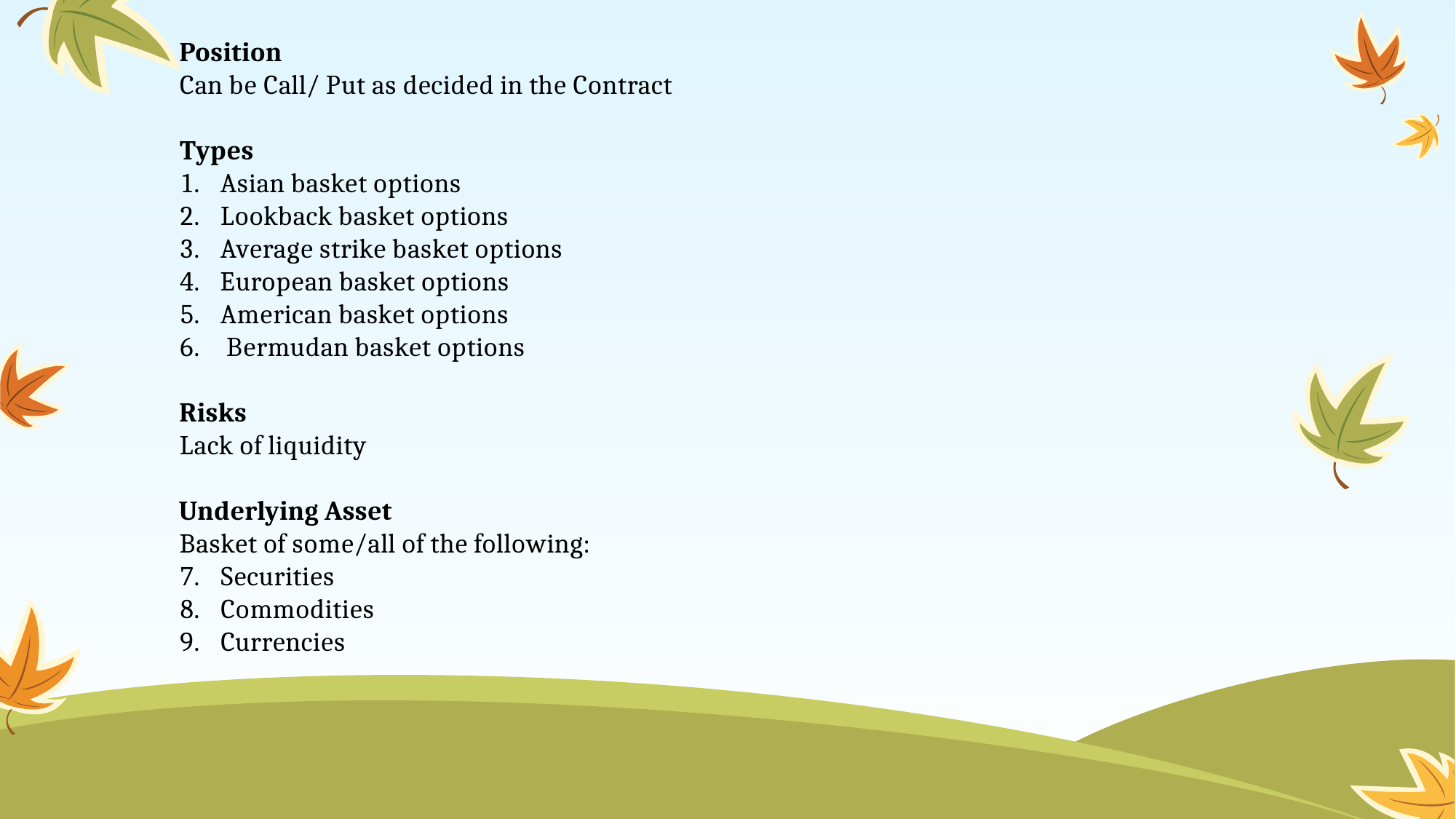

Position
Can be Call/ Put as decided in the Contract

Types
Asian basket options
Lookback basket options
Average strike basket options
European basket options
American basket options
 Bermudan basket options

Risks
Lack of liquidity

Underlying Asset
Basket of some/all of the following:
Securities
Commodities
Currencies